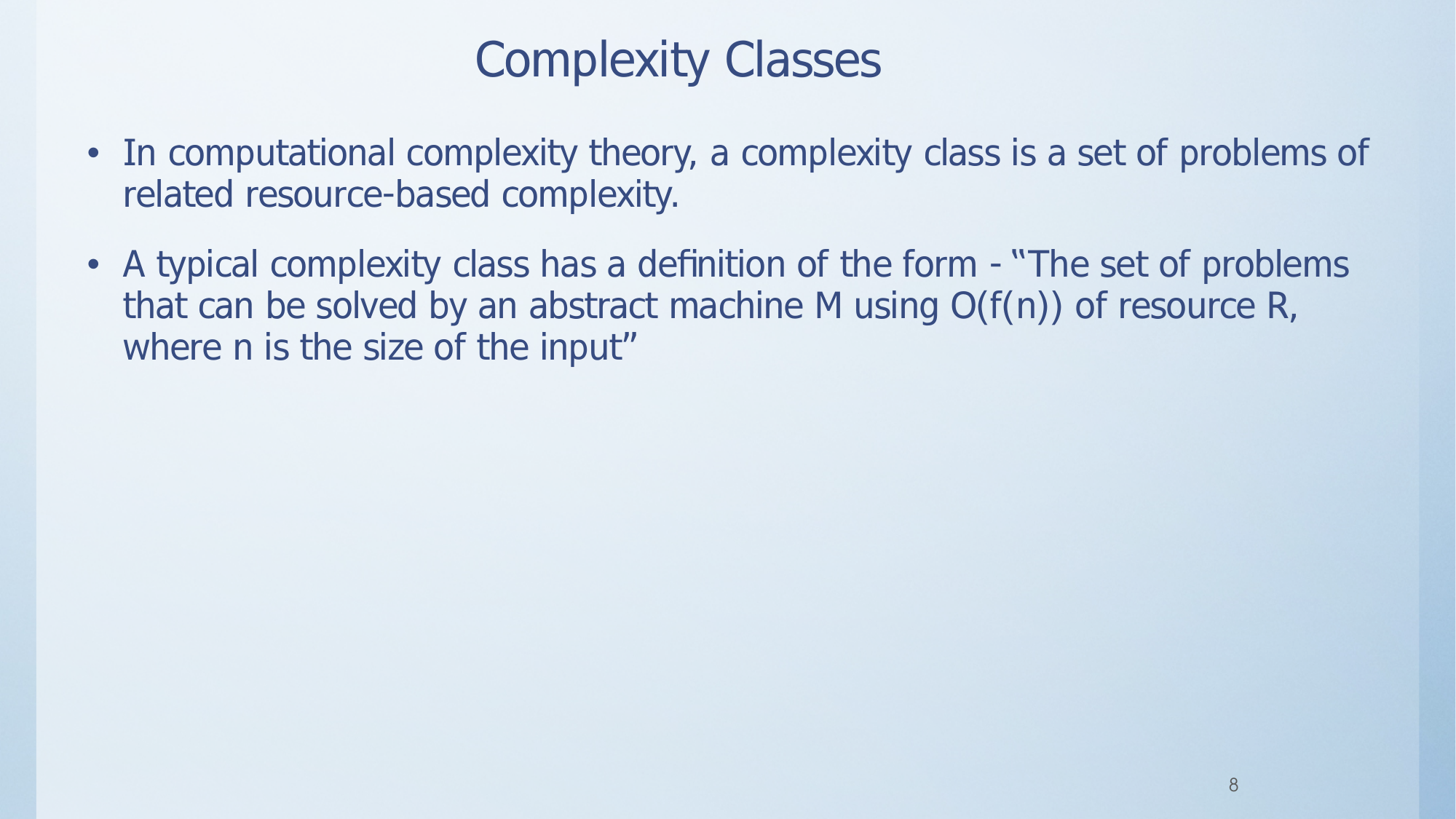

# Complexity Classes
In computational complexity theory, a complexity class is a set of problems of related resource-based complexity.
A typical complexity class has a definition of the form - “The set of problems that can be solved by an abstract machine M using O(f(n)) of resource R, where n is the size of the input”

8